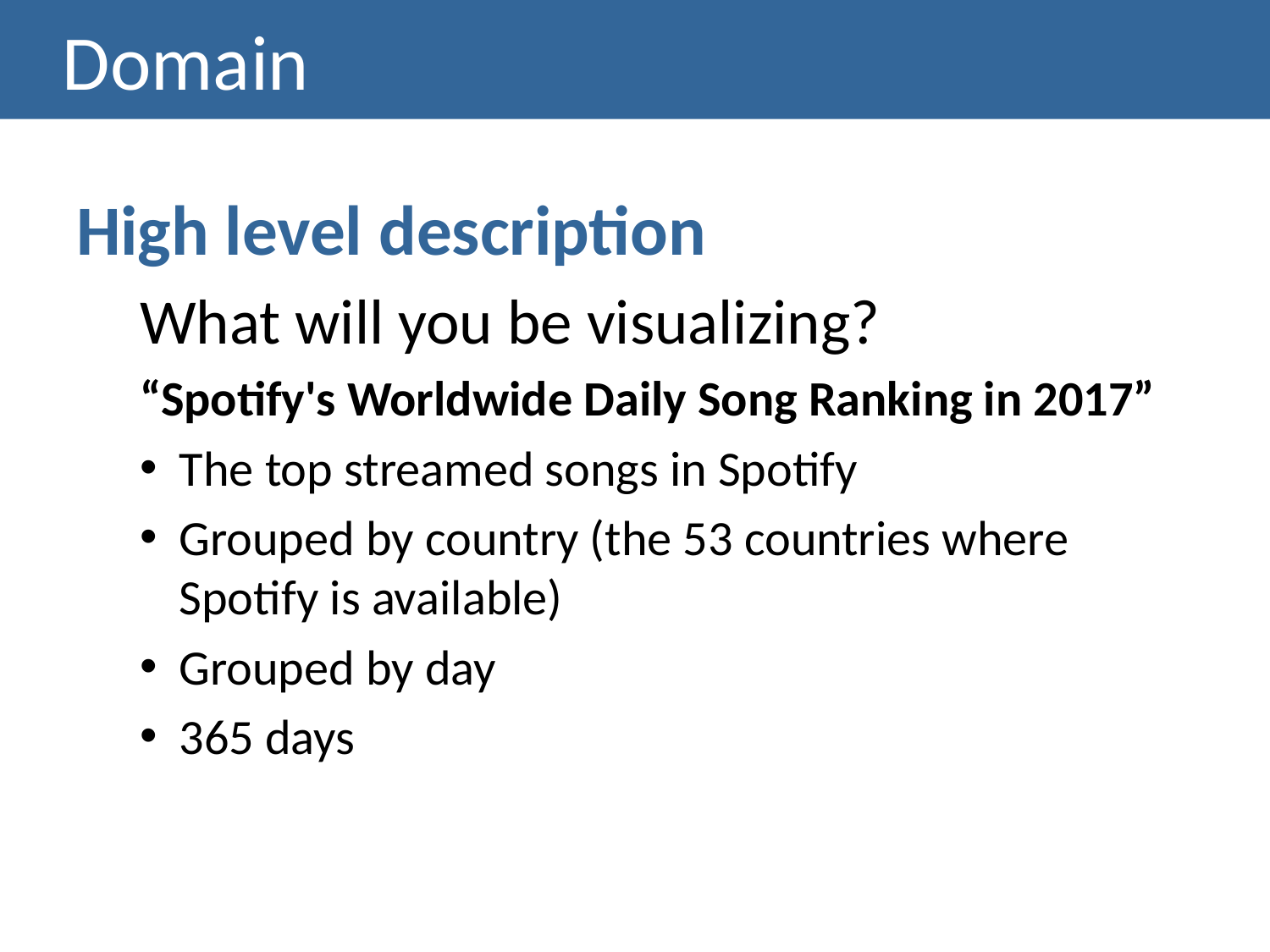

# Domain
High level description
What will you be visualizing?
“Spotify's Worldwide Daily Song Ranking in 2017”
The top streamed songs in Spotify
Grouped by country (the 53 countries where Spotify is available)
Grouped by day
365 days